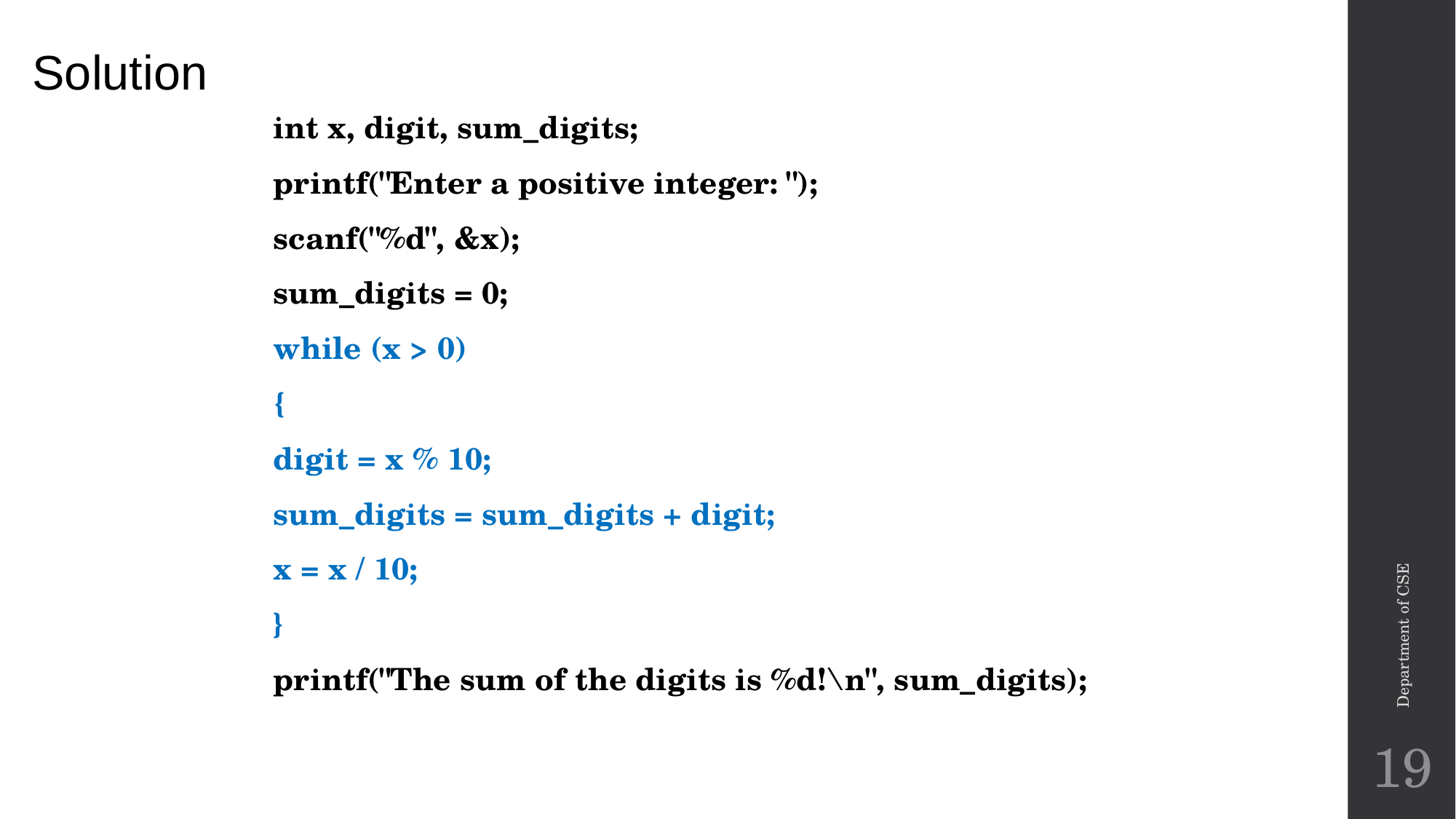

Solution

	int x, digit, sum_digits;
 	printf("Enter a positive integer: ");
	scanf("%d", &x);
 	sum_digits = 0;
	while (x > 0)
	{
		digit = x % 10;
		sum_digits = sum_digits + digit;
		x = x / 10;
	}
 	printf("The sum of the digits is %d!\n", sum_digits);

Department of CSE
19